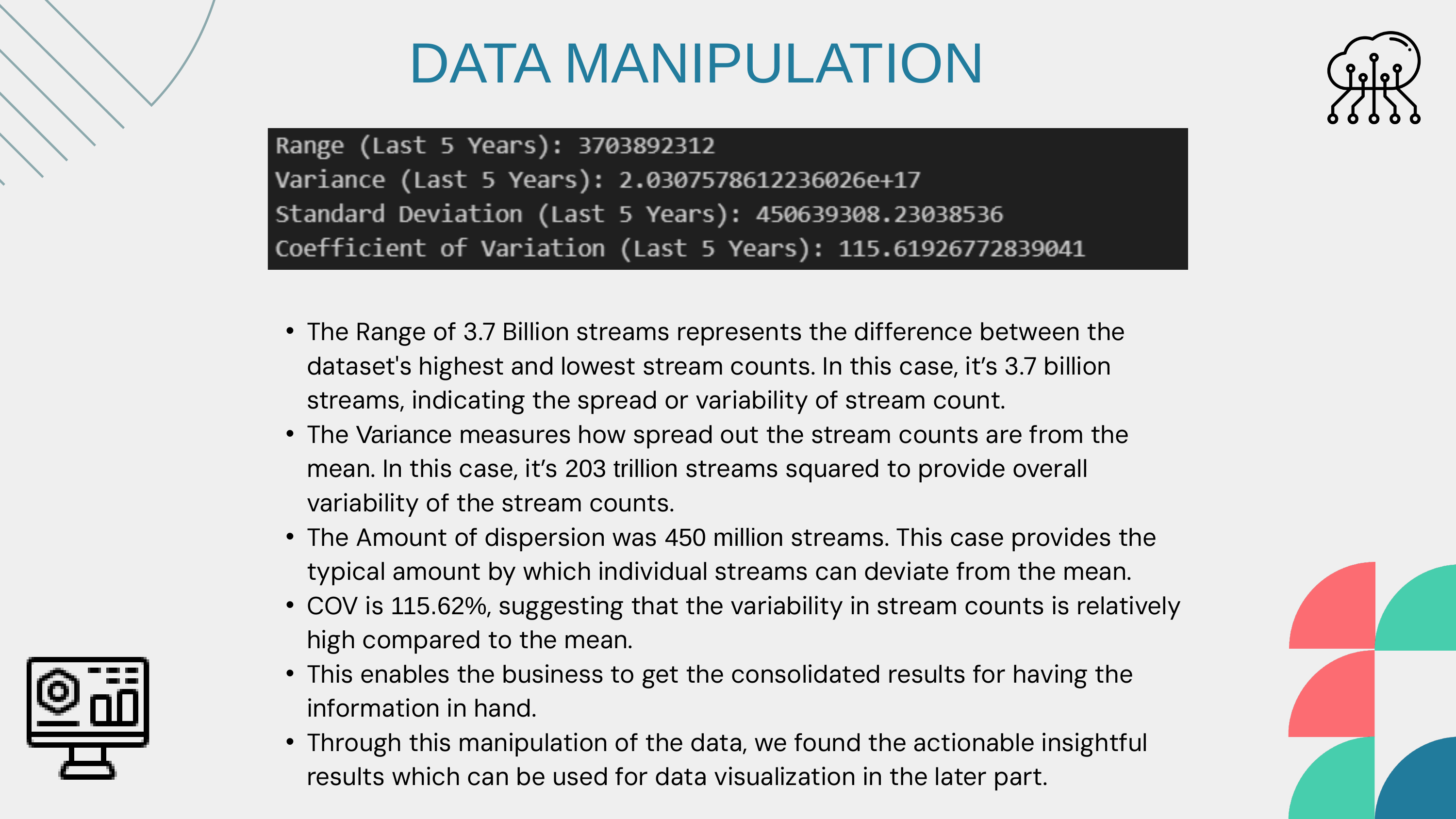

DATA MANIPULATION

The Range of 3.7 Billion streams represents the difference between the dataset's highest and lowest stream counts. In this case, it’s 3.7 billion streams, indicating the spread or variability of stream count.
The Variance measures how spread out the stream counts are from the mean. In this case, it’s 203 trillion streams squared to provide overall variability of the stream counts.
The Amount of dispersion was 450 million streams. This case provides the typical amount by which individual streams can deviate from the mean.
COV is 115.62%, suggesting that the variability in stream counts is relatively high compared to the mean.
This enables the business to get the consolidated results for having the information in hand.
Through this manipulation of the data, we found the actionable insightful results which can be used for data visualization in the later part.